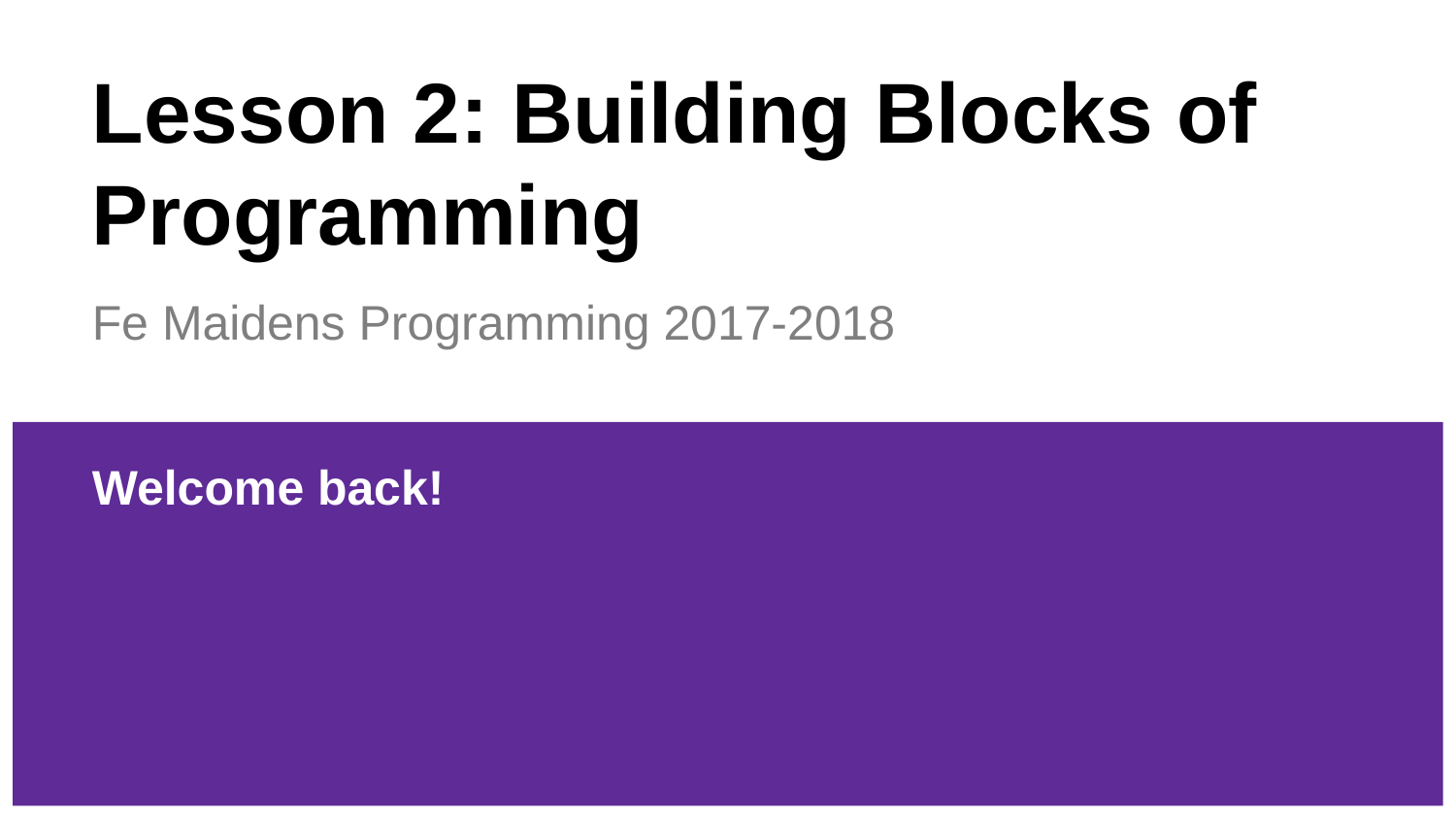

# Lesson 2: Building Blocks of Programming
Fe Maidens Programming 2017-2018
Welcome back!